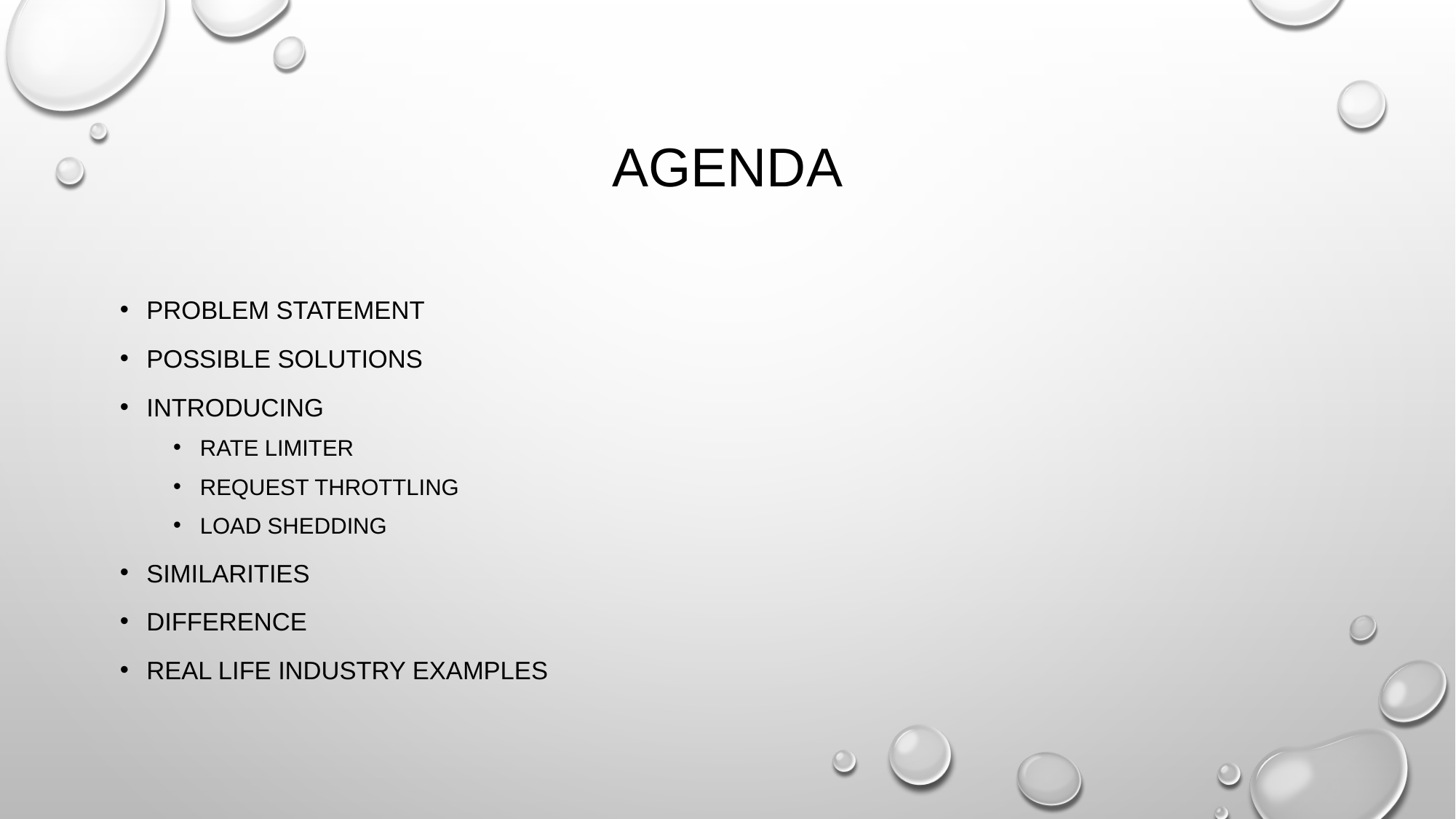

# Agenda
Problem statement
Possible solutions
Introducing
Rate limiter
Request throttling
Load shedding
Similarities
Difference
Real life industry examples